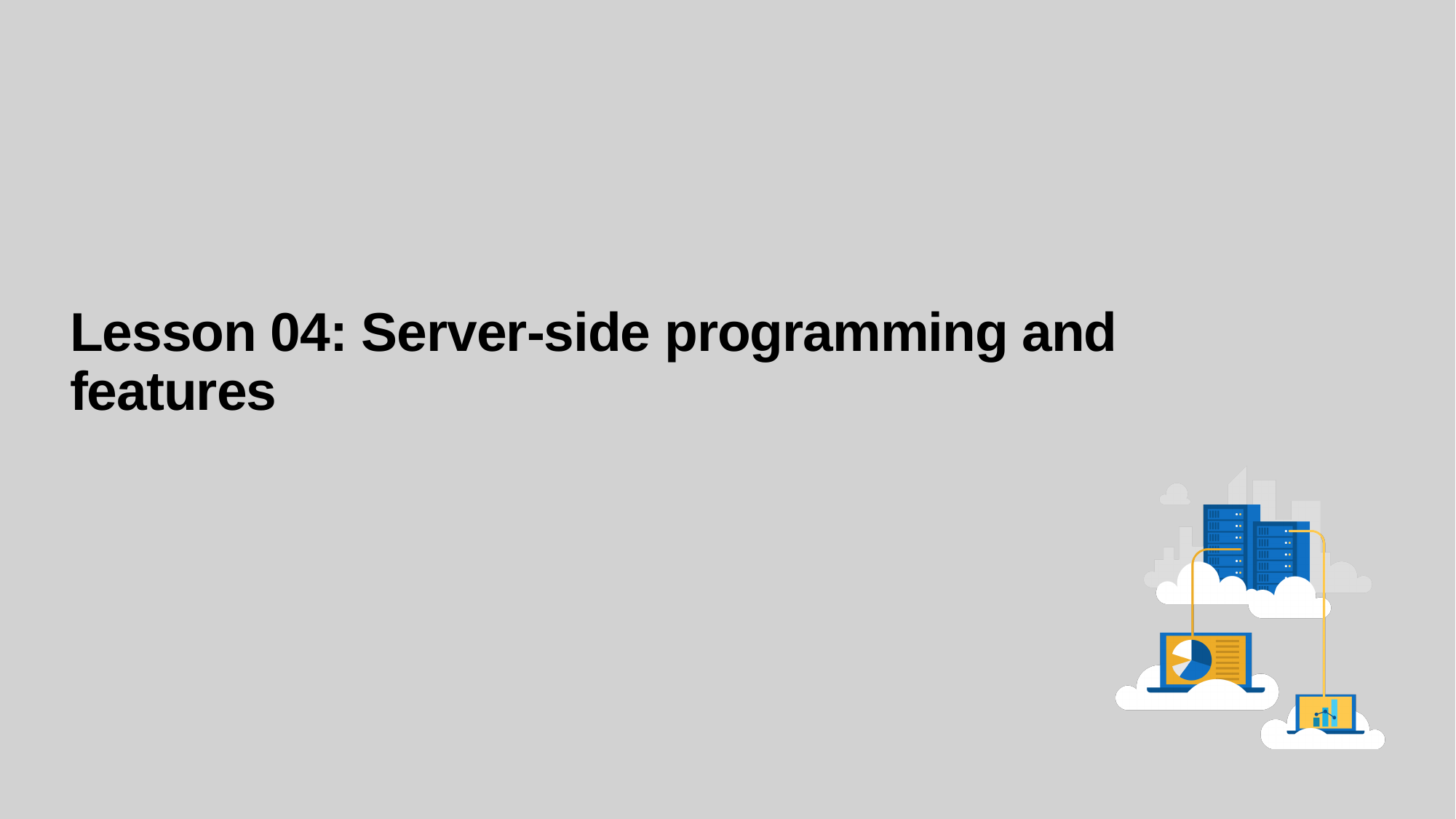

# Lesson 04: Server-side programming and features